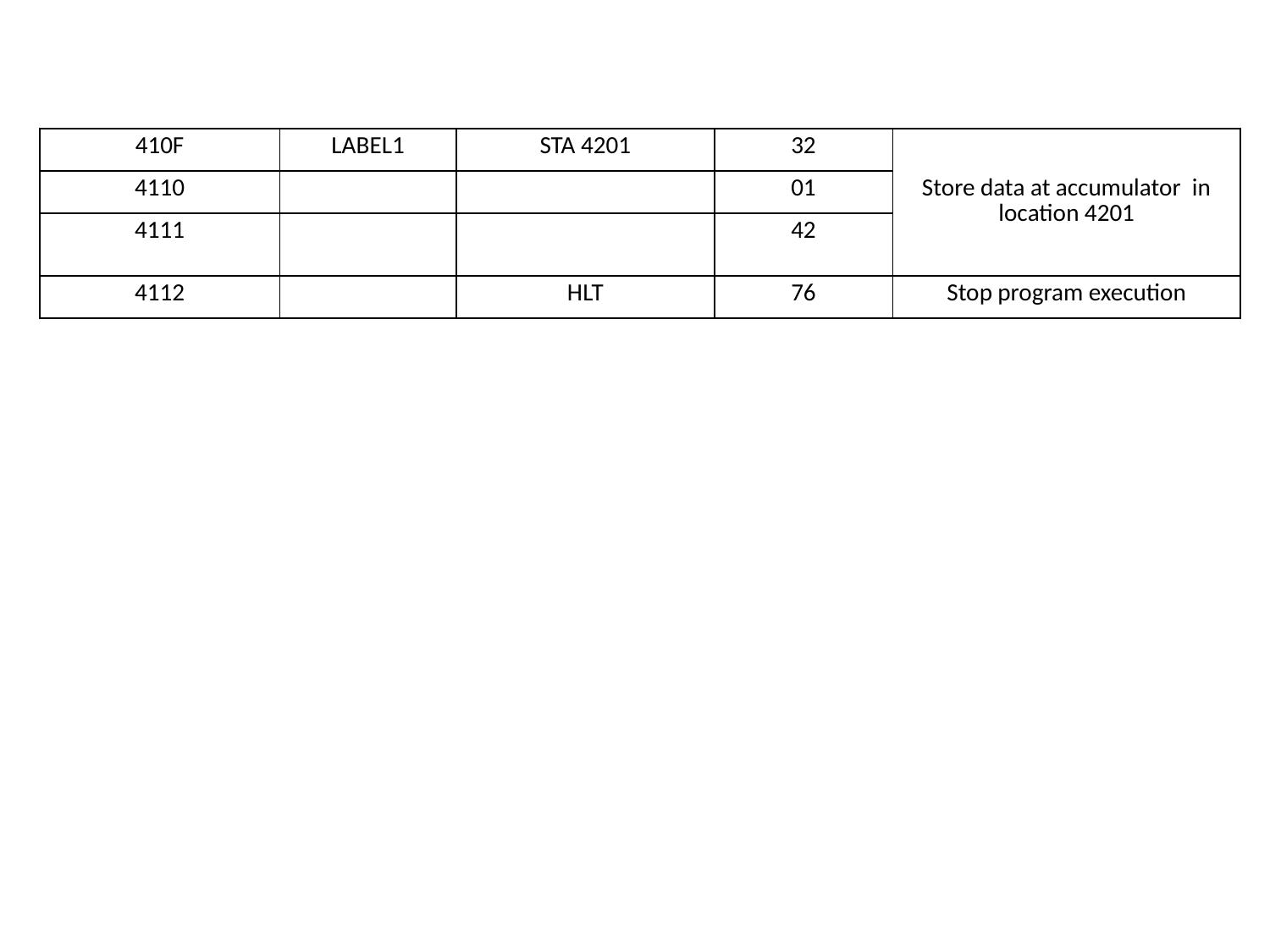

| 410F | LABEL1 | STA 4201 | 32 | Store data at accumulator in location 4201 |
| --- | --- | --- | --- | --- |
| 4110 |  |  | 01 |  |
| 4111 |  |  | 42 |  |
| 4112 |  | HLT | 76 | Stop program execution |